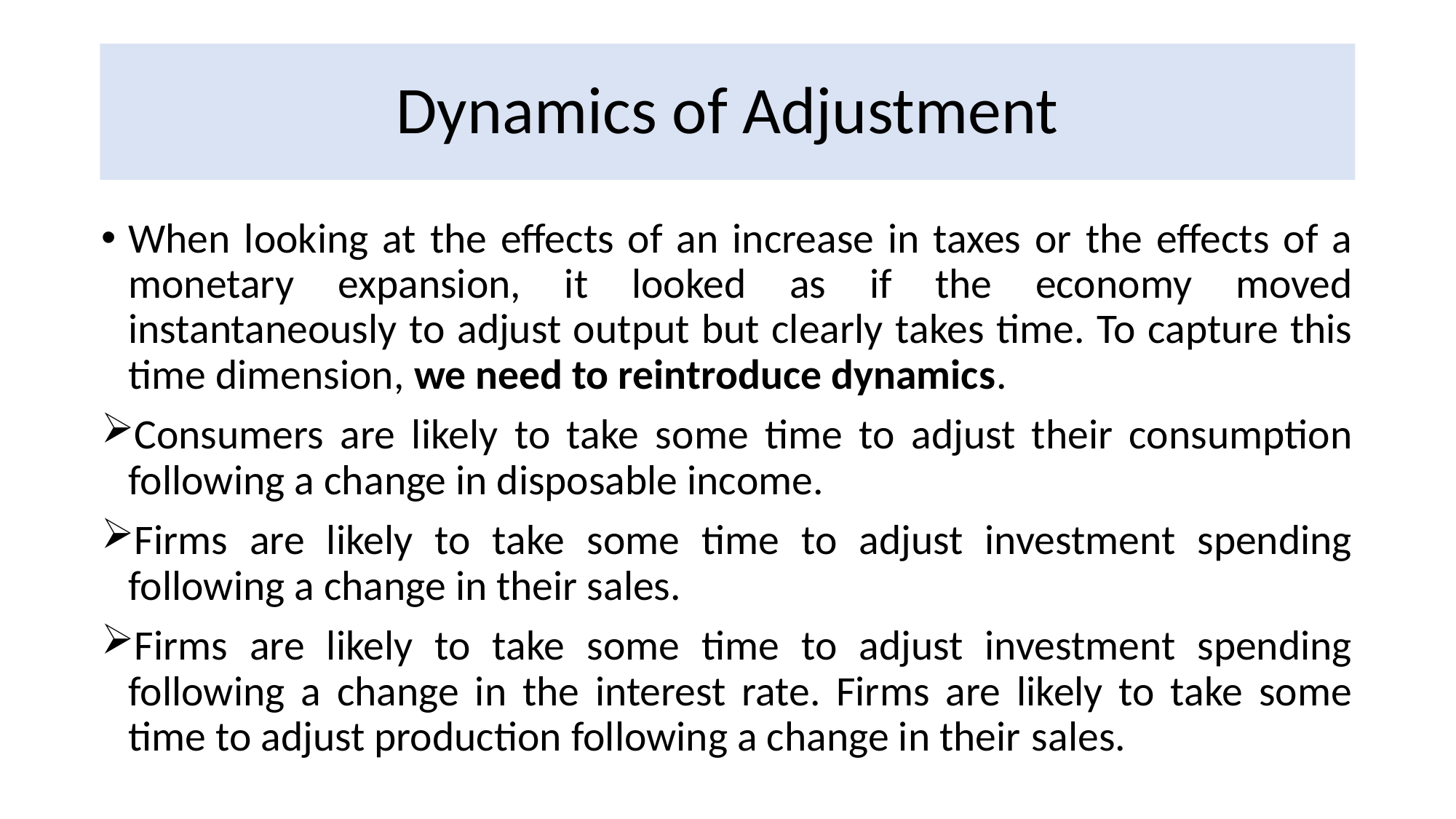

# Dynamics of Adjustment
When looking at the effects of an increase in taxes or the effects of a monetary expansion, it looked as if the economy moved instantaneously to adjust output but clearly takes time. To capture this time dimension, we need to reintroduce dynamics.
Consumers are likely to take some time to adjust their consumption following a change in disposable income.
Firms are likely to take some time to adjust investment spending following a change in their sales.
Firms are likely to take some time to adjust investment spending following a change in the interest rate. Firms are likely to take some time to adjust production following a change in their sales.